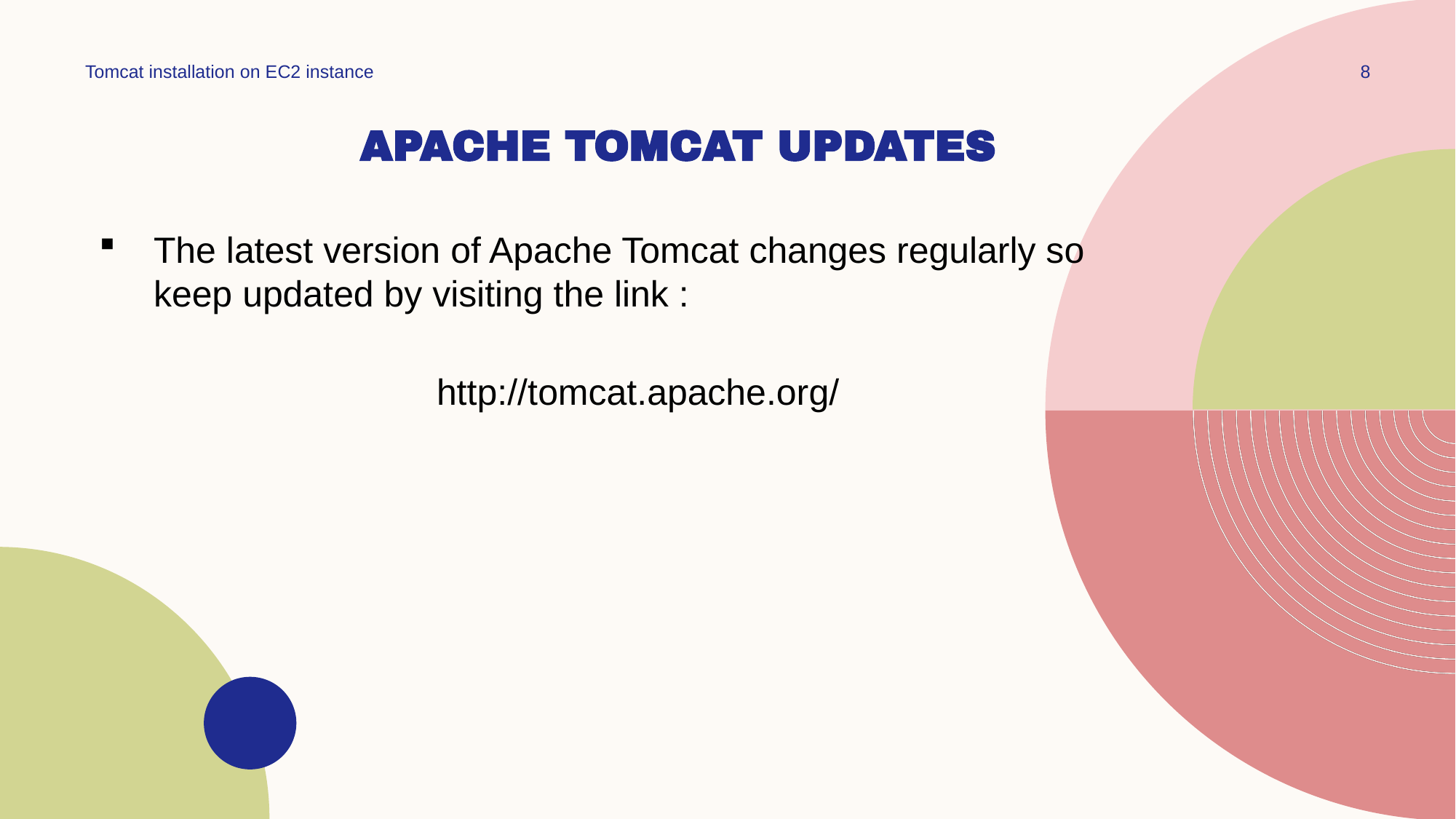

Tomcat installation on EC2 instance
8
# Apache tomcat updates
The latest version of Apache Tomcat changes regularly so keep updated by visiting the link :

       			 http://tomcat.apache.org/